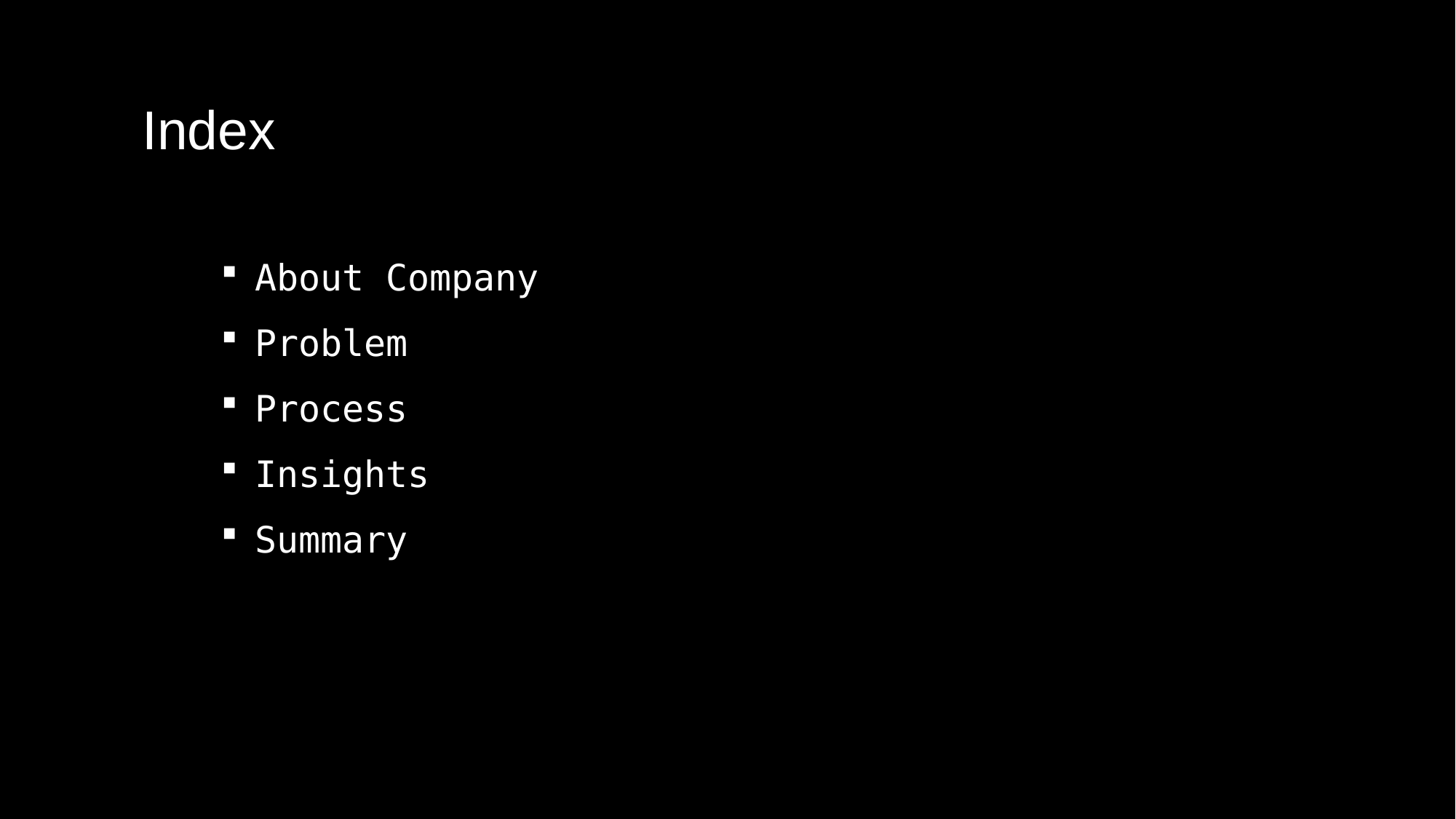

Index
About Company
Problem
Process
Insights
Summary